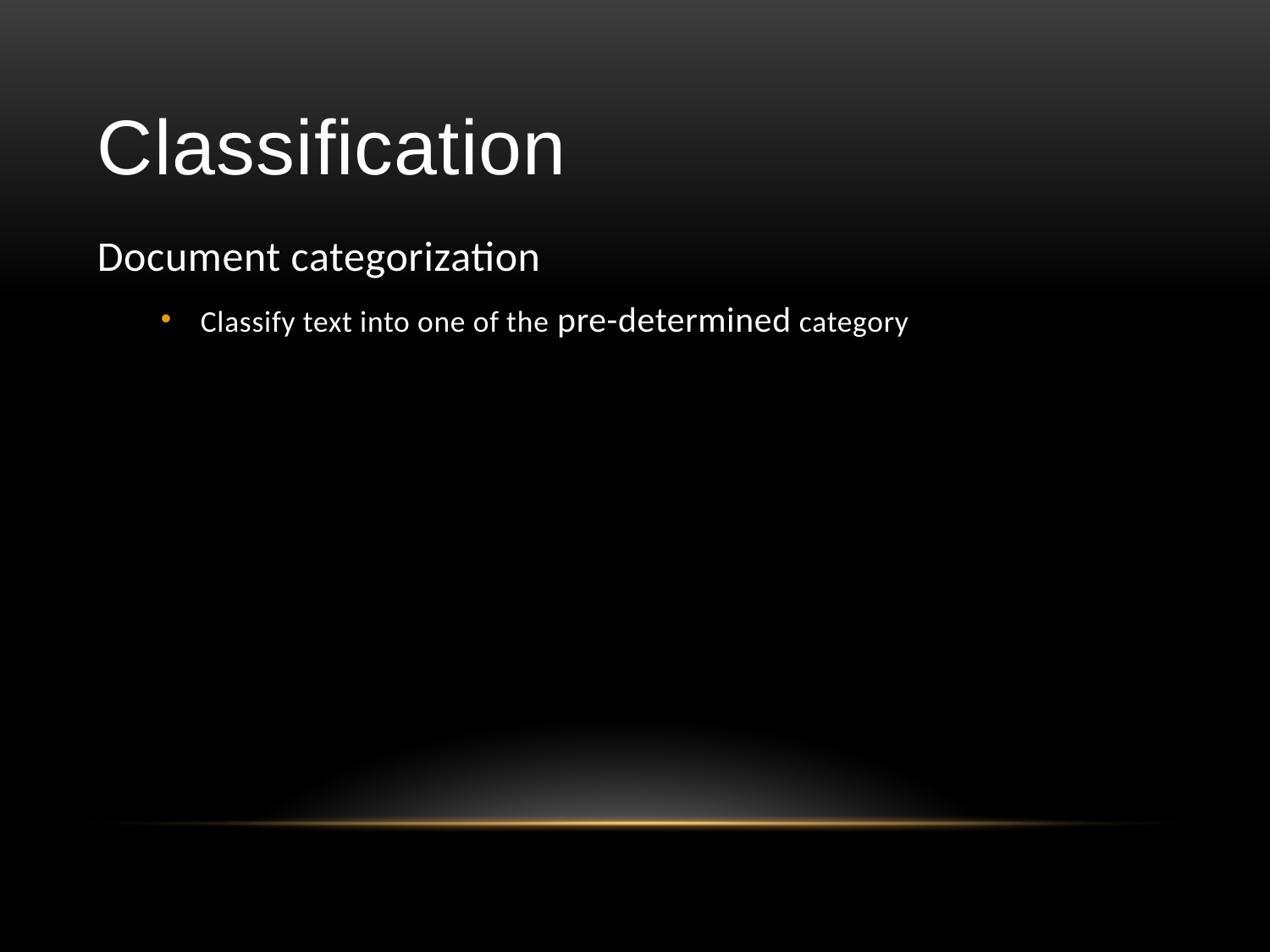

# Classification
Document categorization
Classify text into one of the pre-determined category